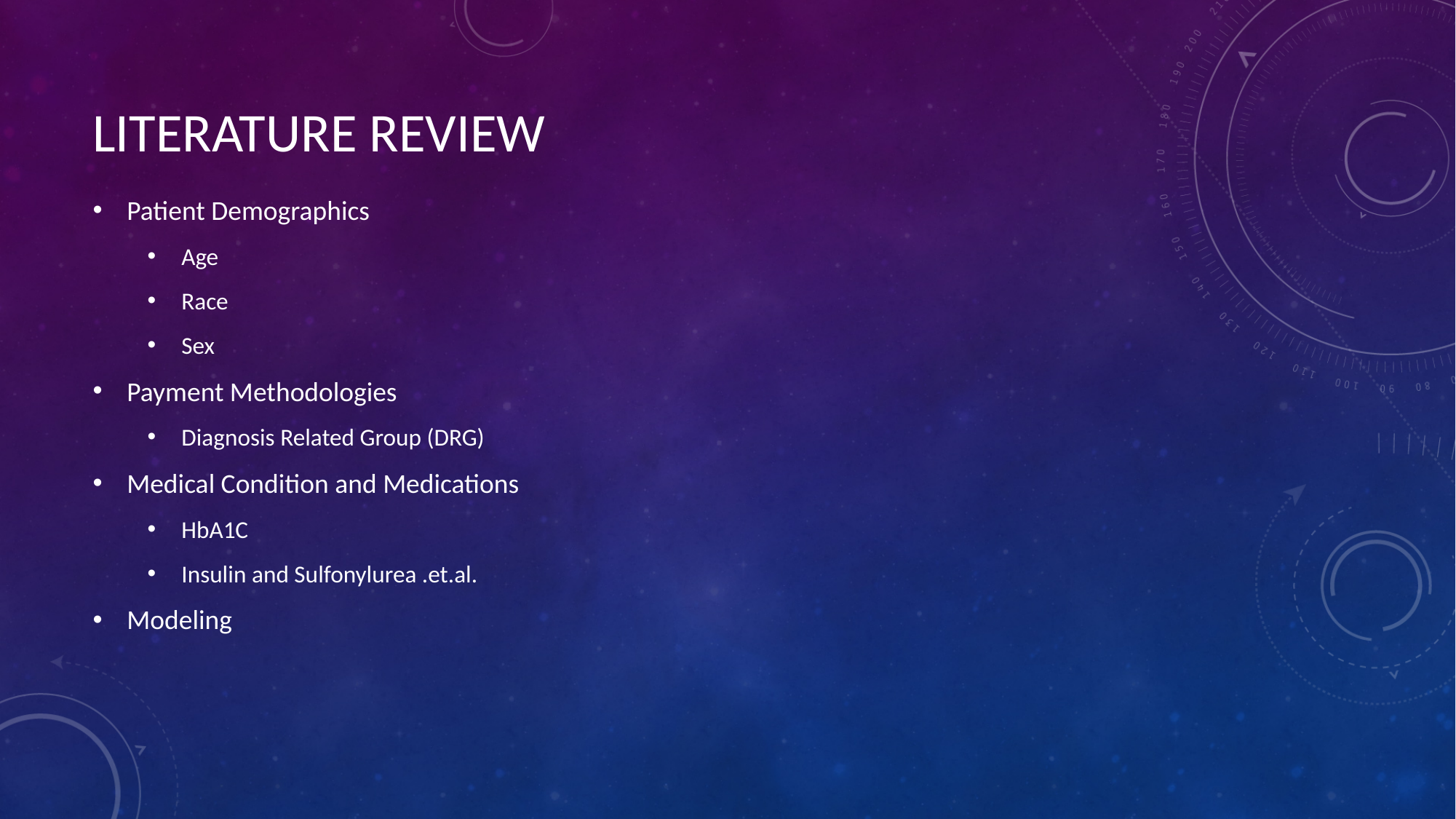

# Literature review
Patient Demographics
Age
Race
Sex
Payment Methodologies
Diagnosis Related Group (DRG)
Medical Condition and Medications
HbA1C
Insulin and Sulfonylurea .et.al.
Modeling